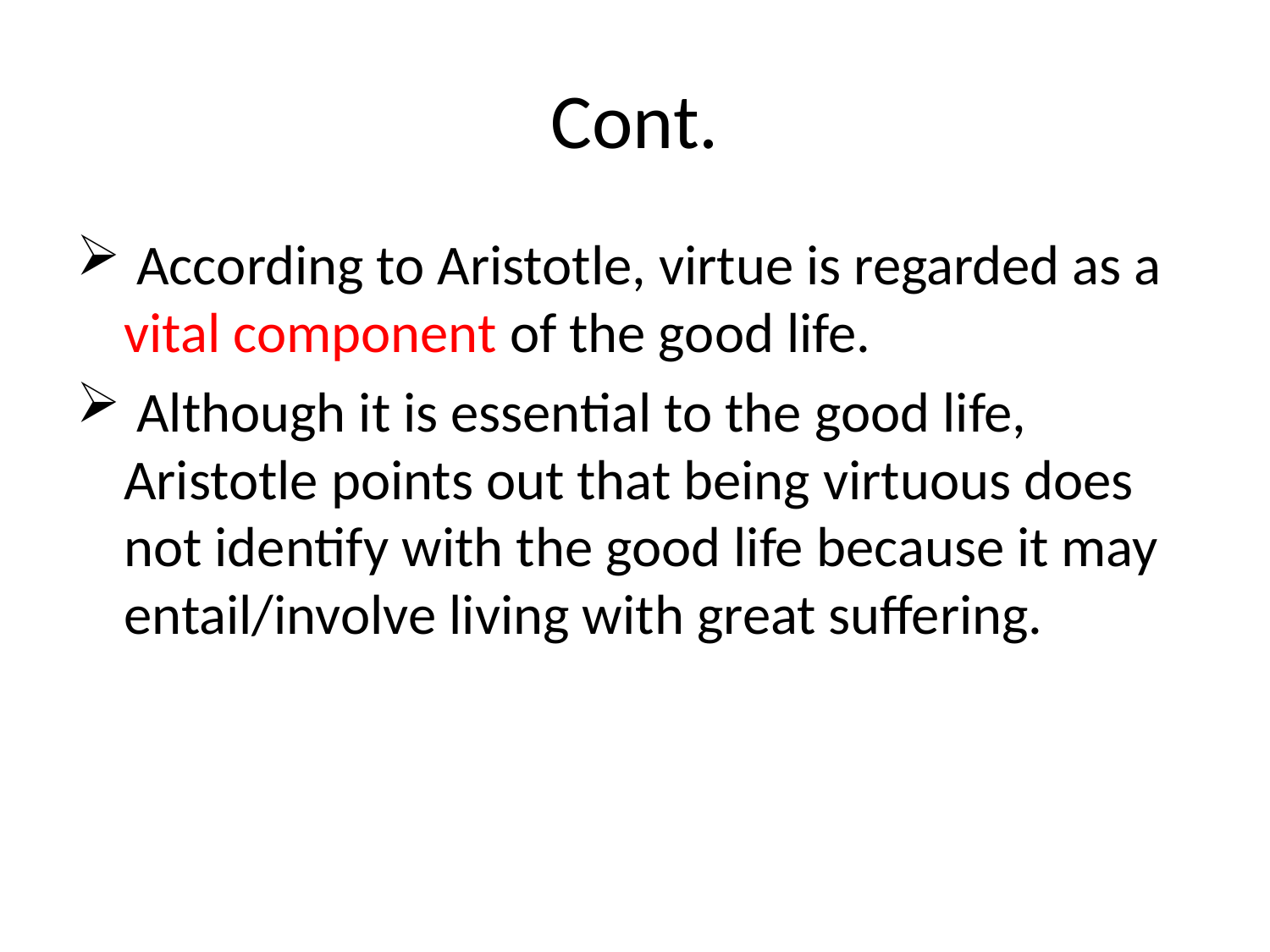

# Cont.
 According to Aristotle, virtue is regarded as a vital component of the good life.
 Although it is essential to the good life, Aristotle points out that being virtuous does not identify with the good life because it may entail/involve living with great suffering.